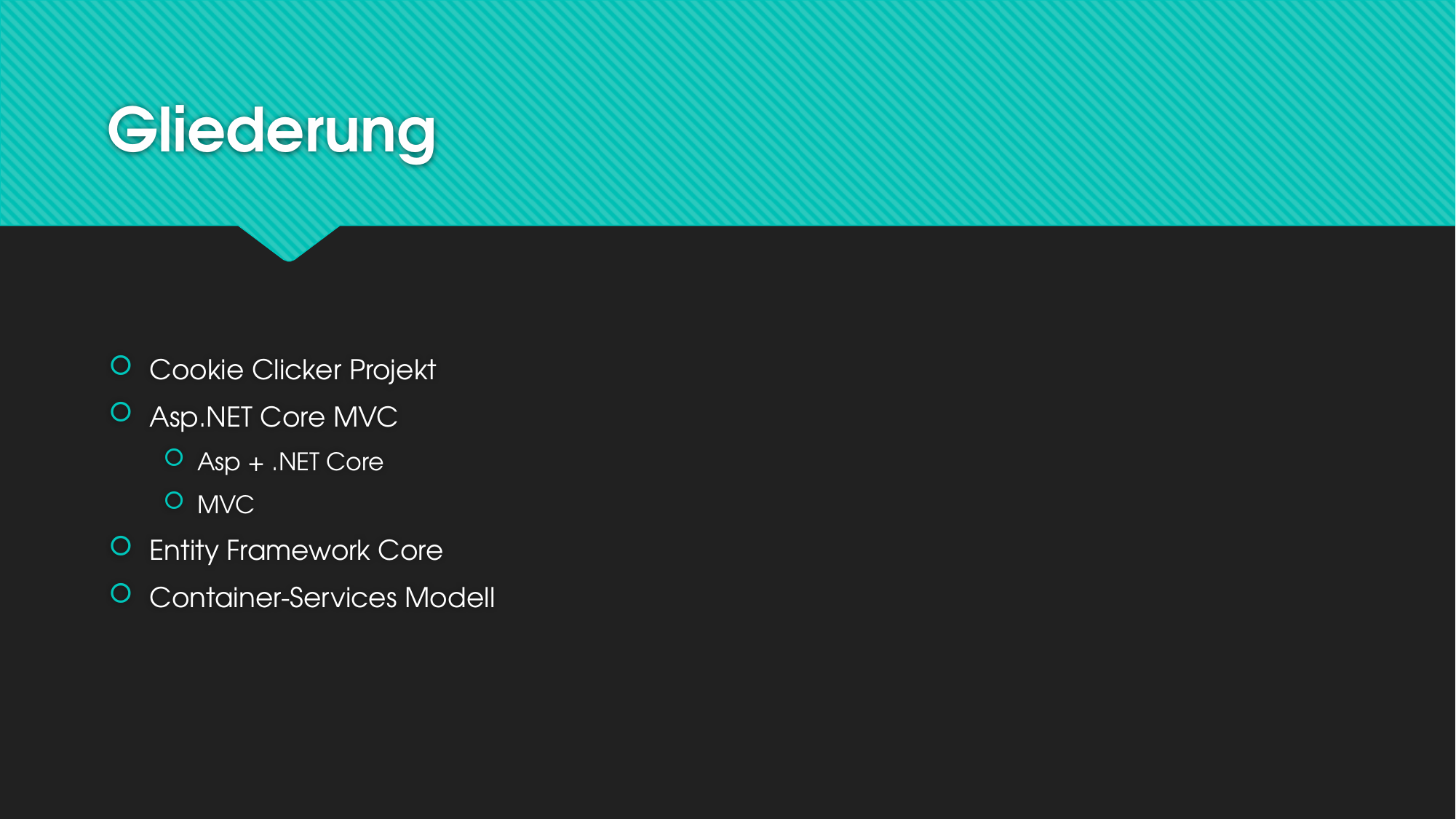

# Gliederung
Cookie Clicker Projekt
Asp.NET Core MVC
Asp + .NET Core
MVC
Entity Framework Core
Container-Services Modell